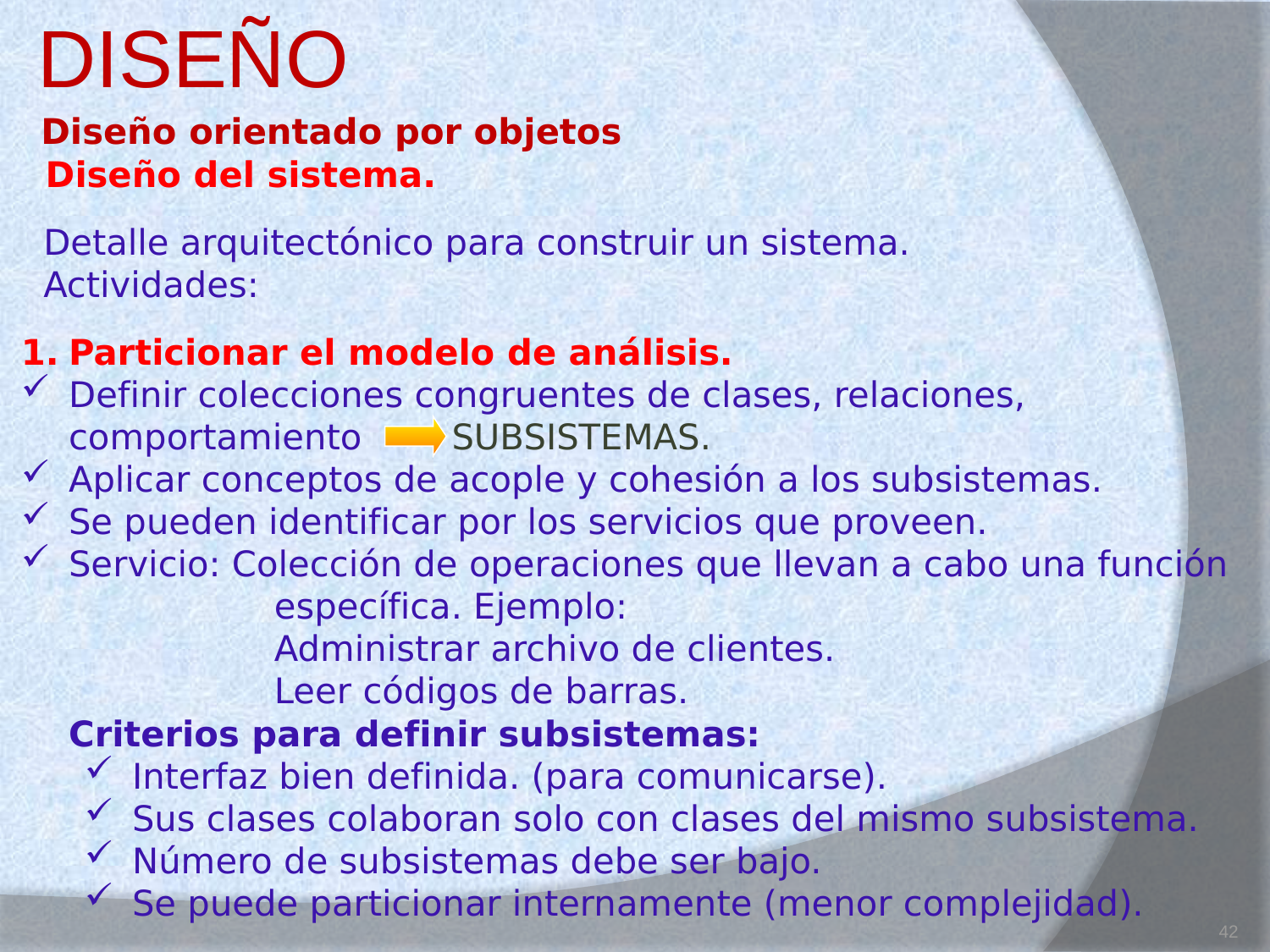

DISEÑO
# Diseño orientado por objetos
  Diseño del sistema.

  Detalle arquitectónico para construir un sistema.
  Actividades:

Particionar el modelo de análisis.
Definir colecciones congruentes de clases, relaciones,
	comportamiento        SUBSISTEMAS.
Aplicar conceptos de acople y cohesión a los subsistemas.
Se pueden identificar por los servicios que proveen.
Servicio: Colección de operaciones que llevan a cabo una función
		       específica. Ejemplo:
		       Administrar archivo de clientes.
		       Leer códigos de barras.
	Criterios para definir subsistemas:
Interfaz bien definida. (para comunicarse).
Sus clases colaboran solo con clases del mismo subsistema.
Número de subsistemas debe ser bajo.
Se puede particionar internamente (menor complejidad).

42